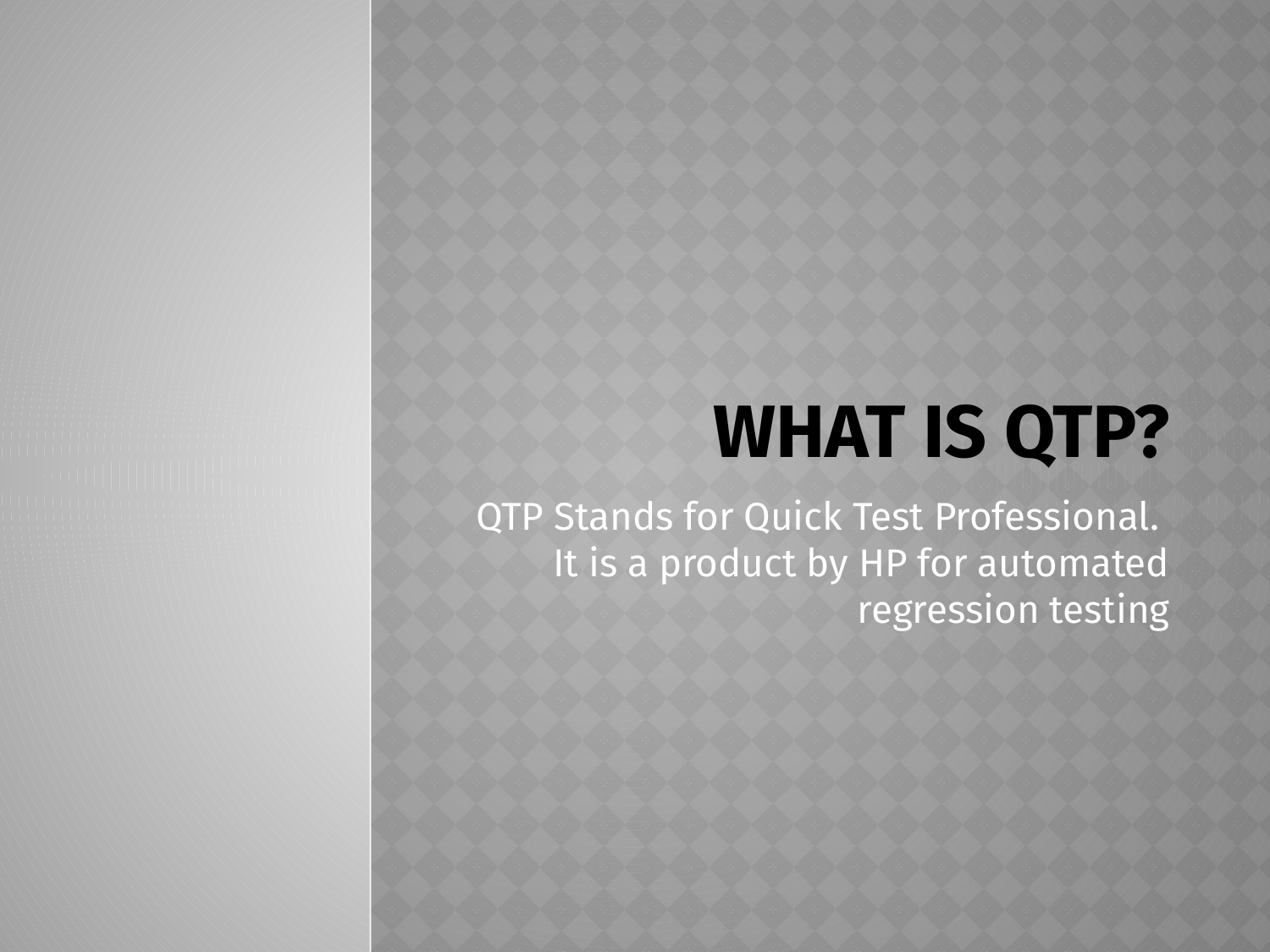

# What is qtp?
QTP Stands for Quick Test Professional.  It is a product by HP for automated regression testing